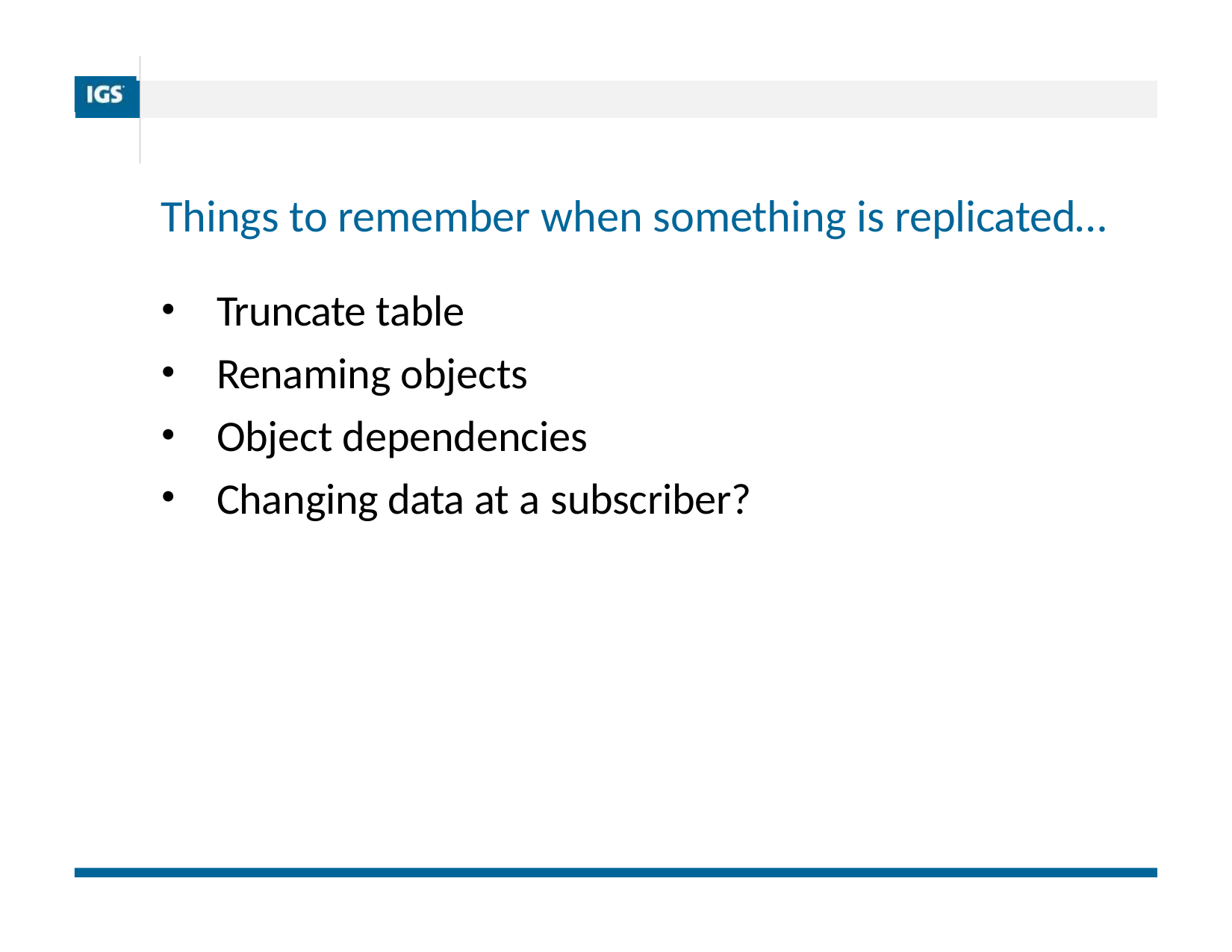

|  |  |
| --- | --- |
|  |  |
|  |  |

# Things to remember when something is replicated…
Truncate table
Renaming objects
Object dependencies
Changing data at a subscriber?